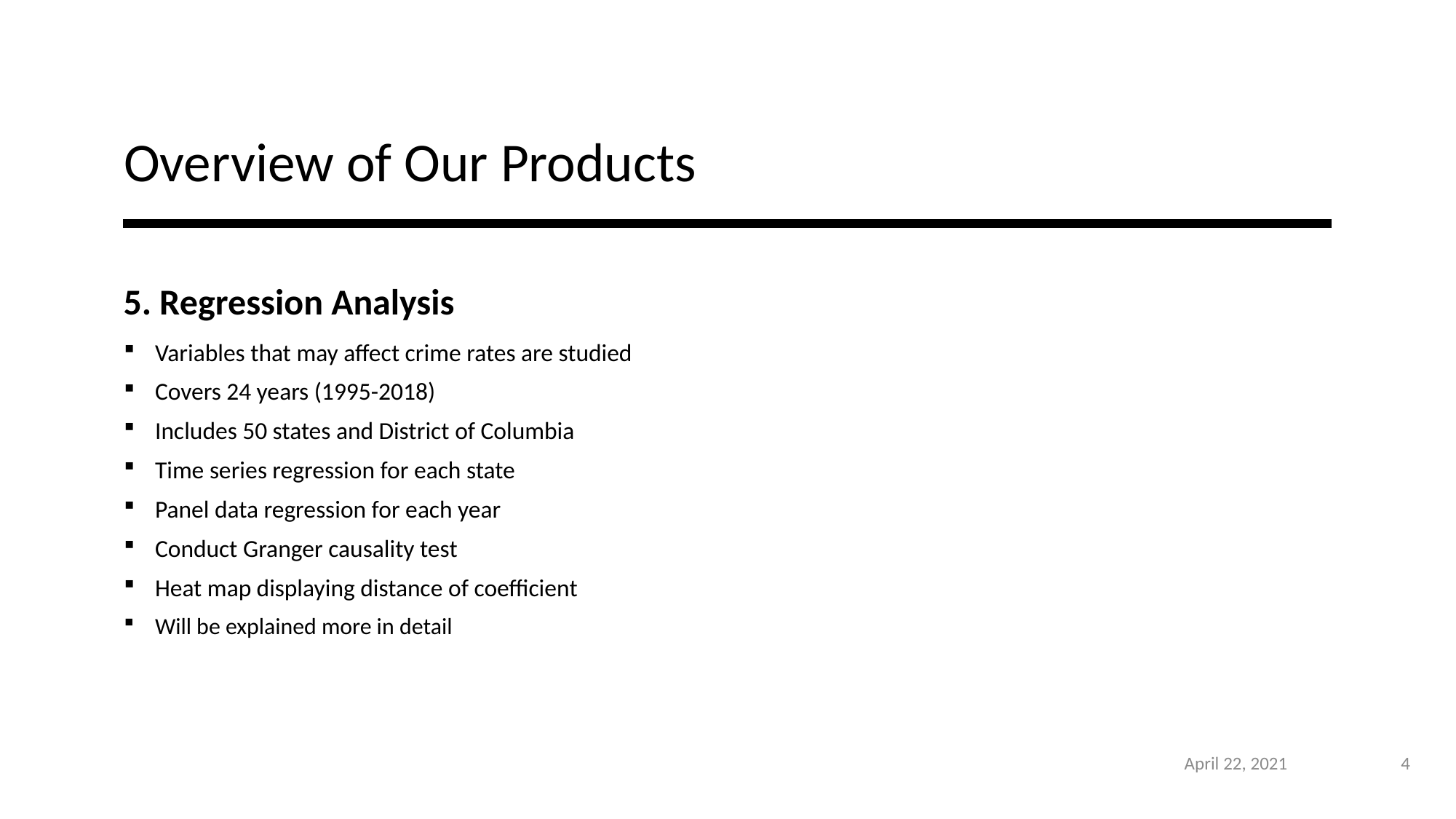

# Overview of Our Products
5. Regression Analysis
Variables that may affect crime rates are studied
Covers 24 years (1995-2018)
Includes 50 states and District of Columbia
Time series regression for each state
Panel data regression for each year
Conduct Granger causality test
Heat map displaying distance of coefficient
Will be explained more in detail

Crime Statistical Products
April 22, 2021
4